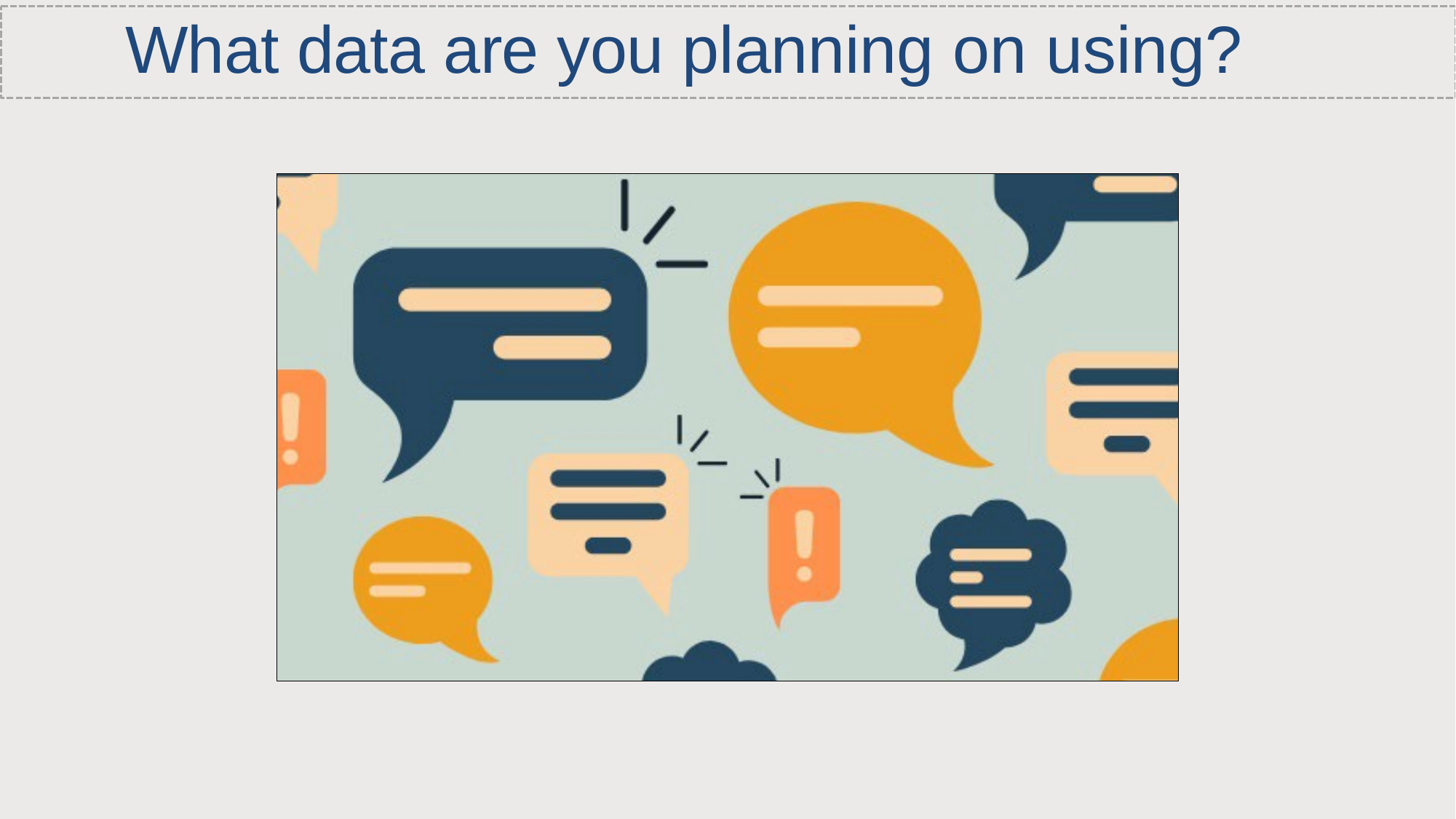

# What data are you planning on using?